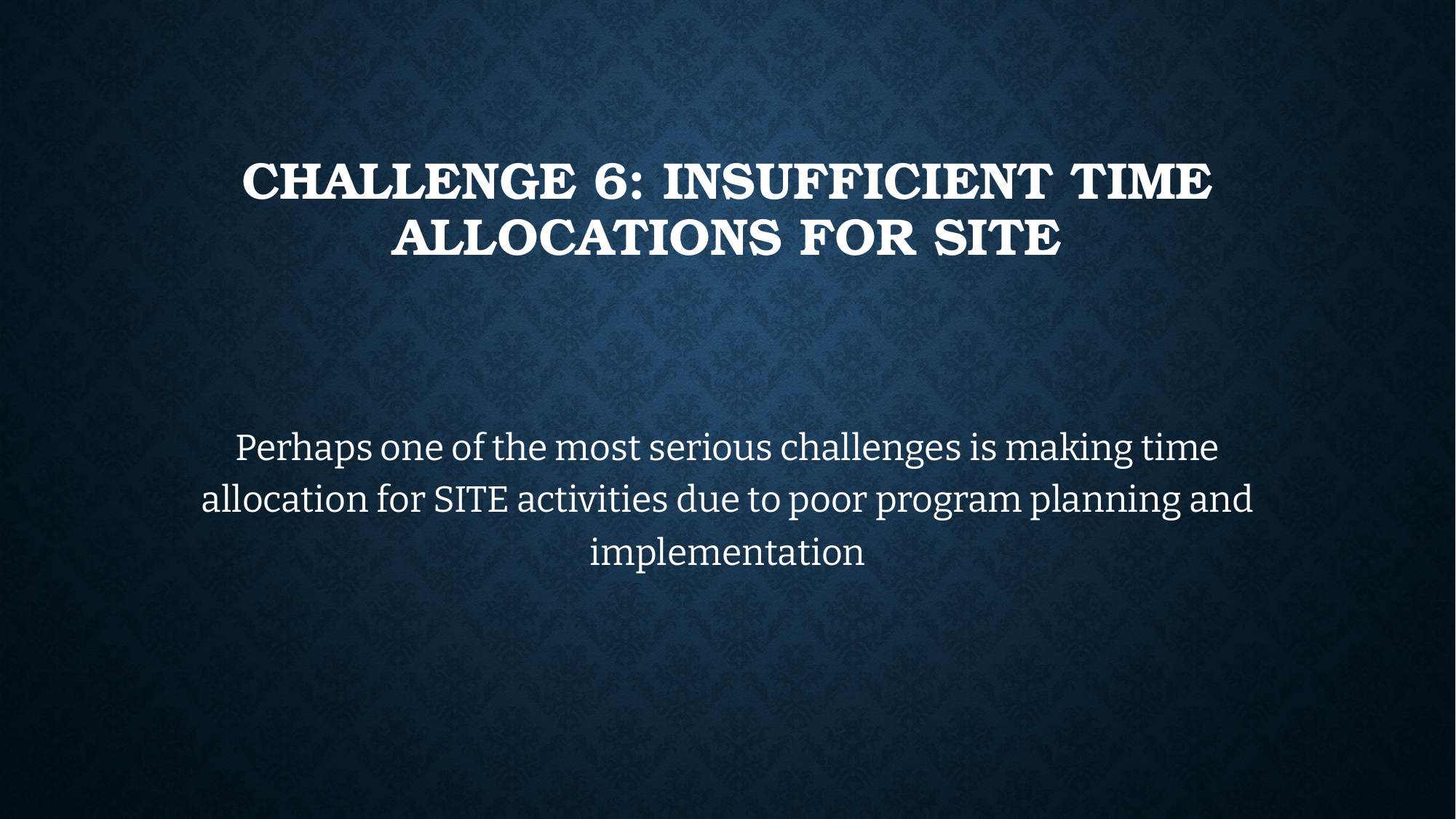

# Challenge 6: insufficient time allocations for site
Perhaps one of the most serious challenges is making time allocation for SITE activities due to poor program planning and implementation